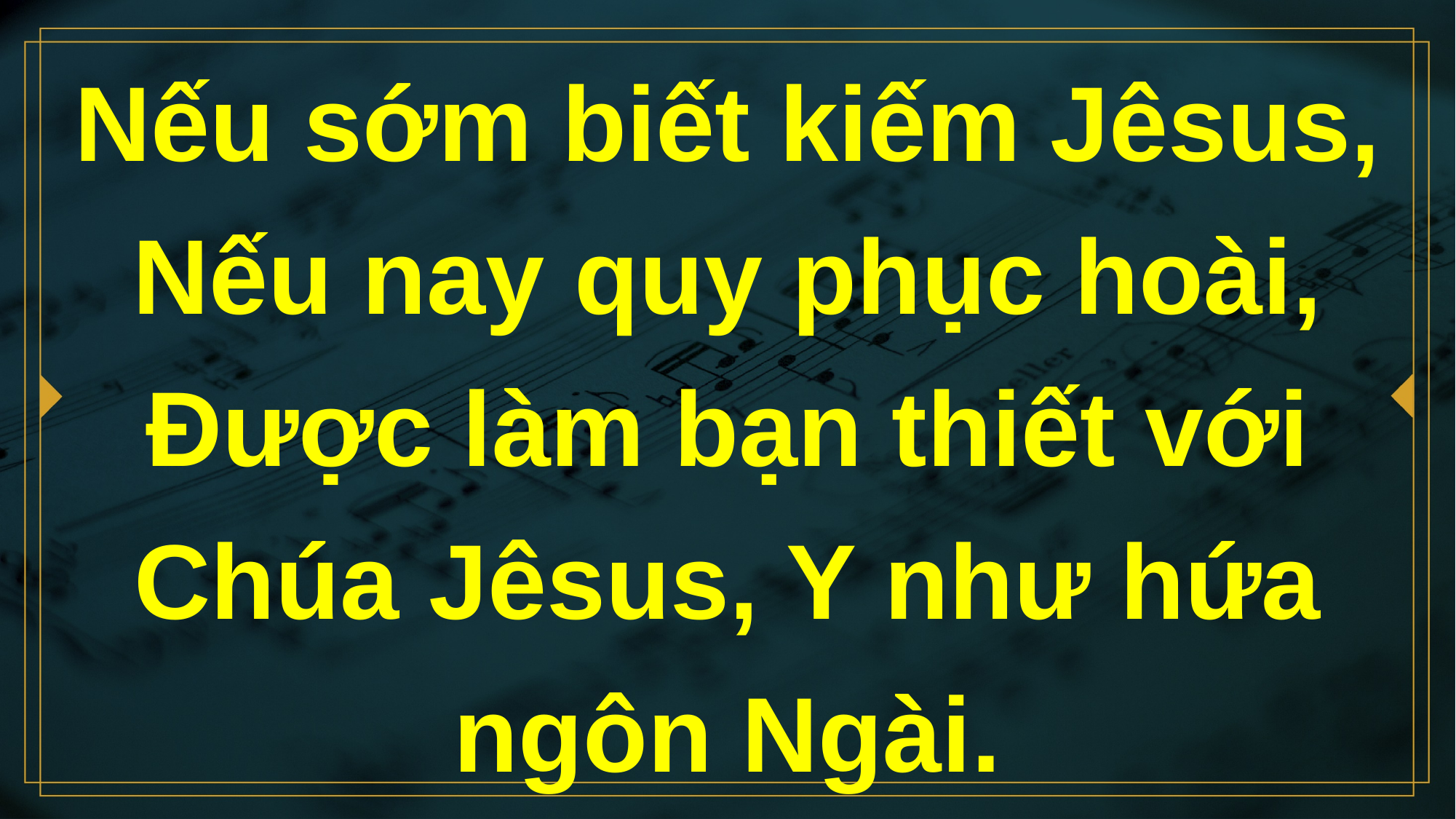

# Nếu sớm biết kiếm Jêsus, Nếu nay quy phục hoài, Được làm bạn thiết với Chúa Jêsus, Y như hứa ngôn Ngài.